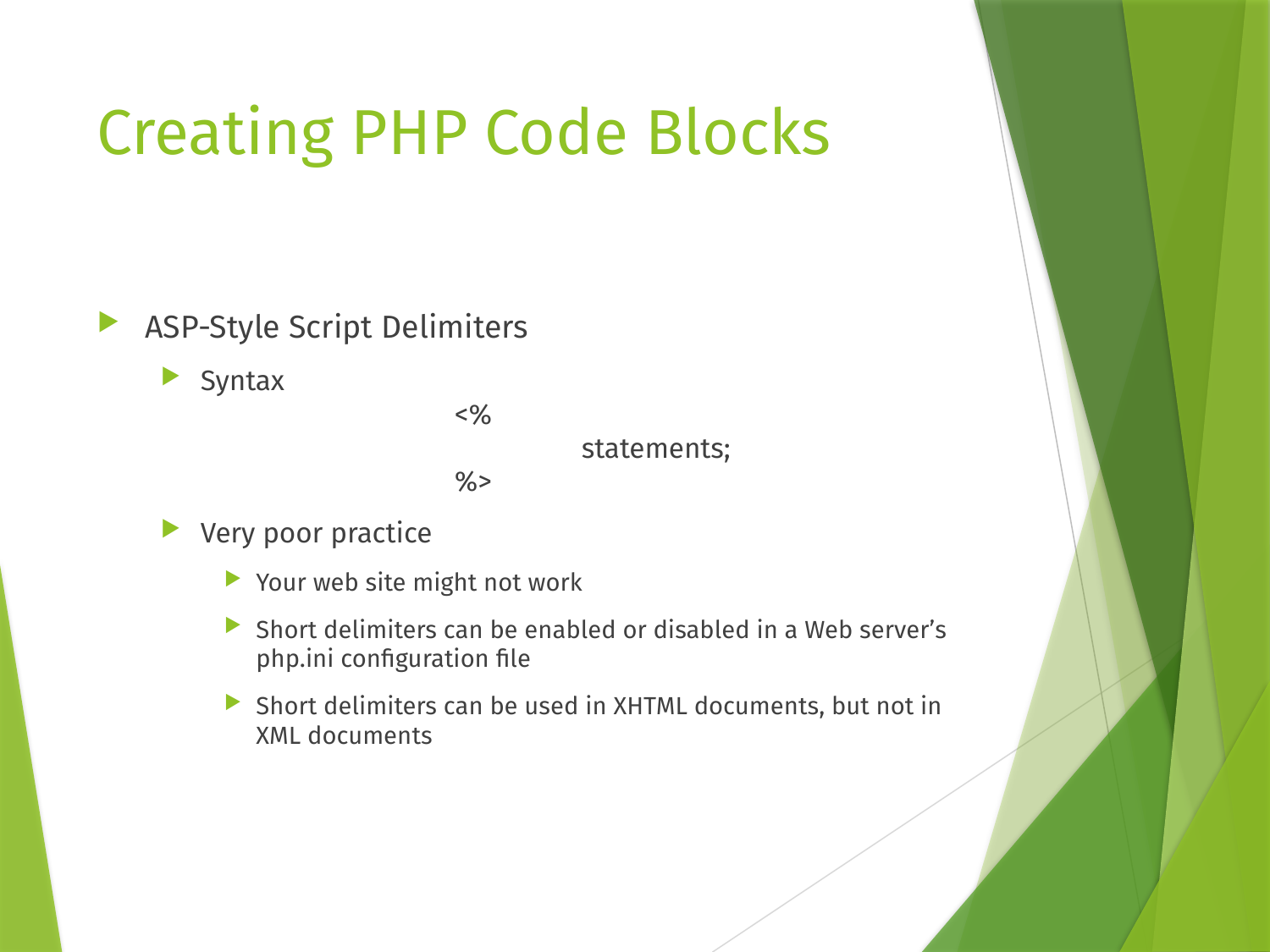

# Creating PHP Code Blocks
ASP-Style Script Delimiters
Syntax
		<%
			statements;
		%>
Very poor practice
Your web site might not work
Short delimiters can be enabled or disabled in a Web server’s php.ini configuration file
Short delimiters can be used in XHTML documents, but not in XML documents